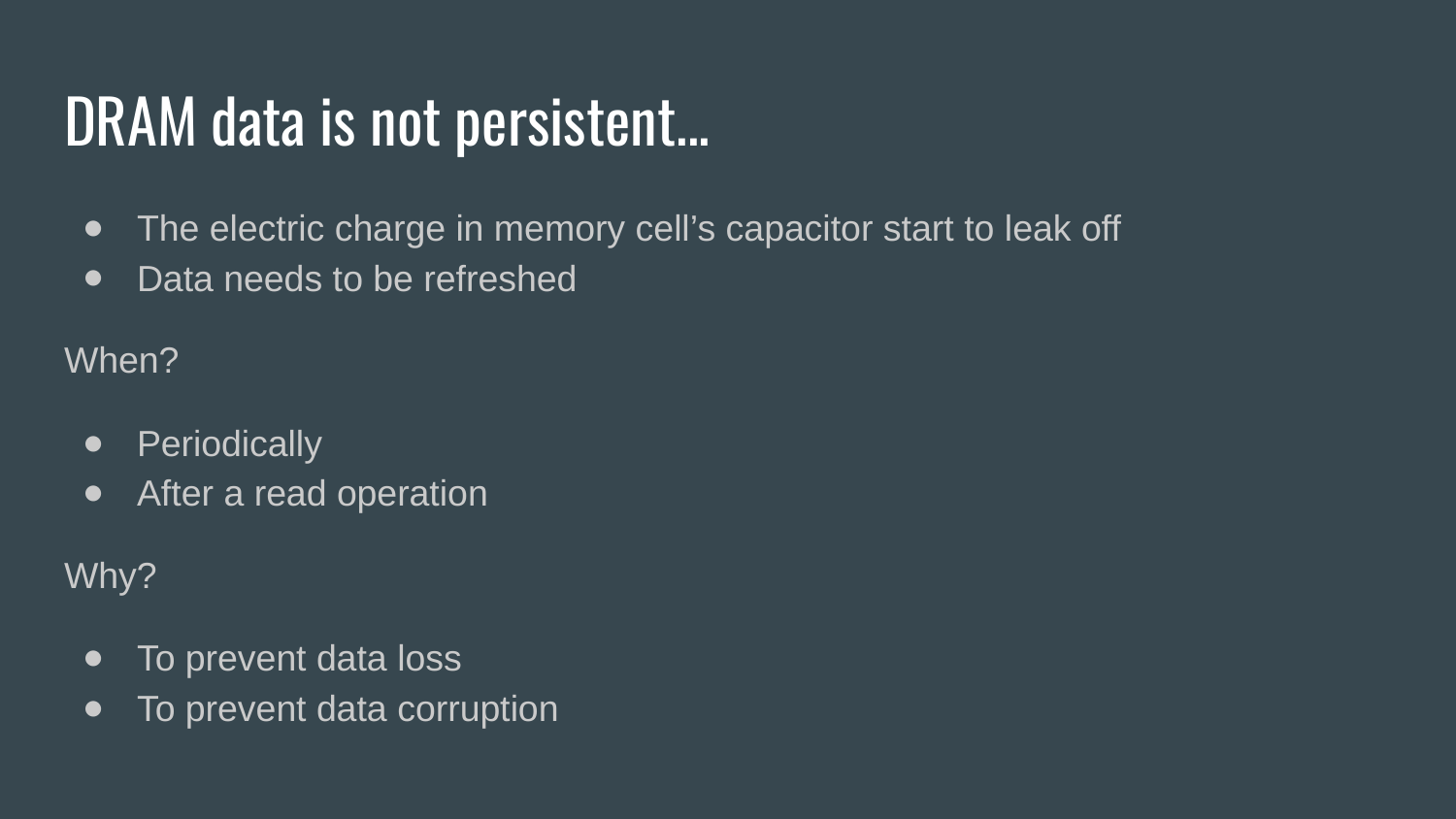

# DRAM data is not persistent...
The electric charge in memory cell’s capacitor start to leak off
Data needs to be refreshed
When?
Periodically
After a read operation
Why?
To prevent data loss
To prevent data corruption